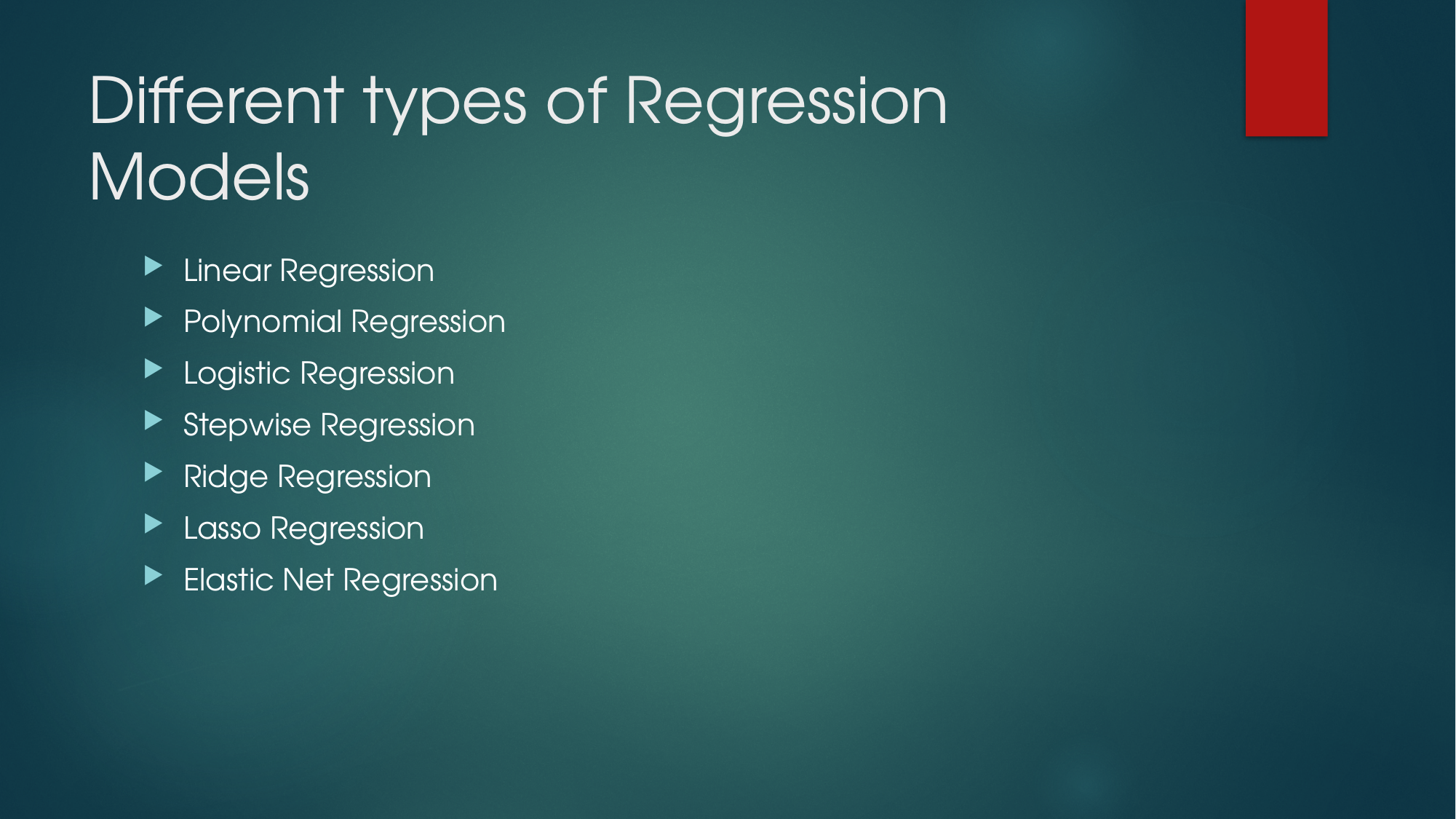

# Different types of Regression Models
Linear Regression
Polynomial Regression
Logistic Regression
Stepwise Regression
Ridge Regression
Lasso Regression
Elastic Net Regression